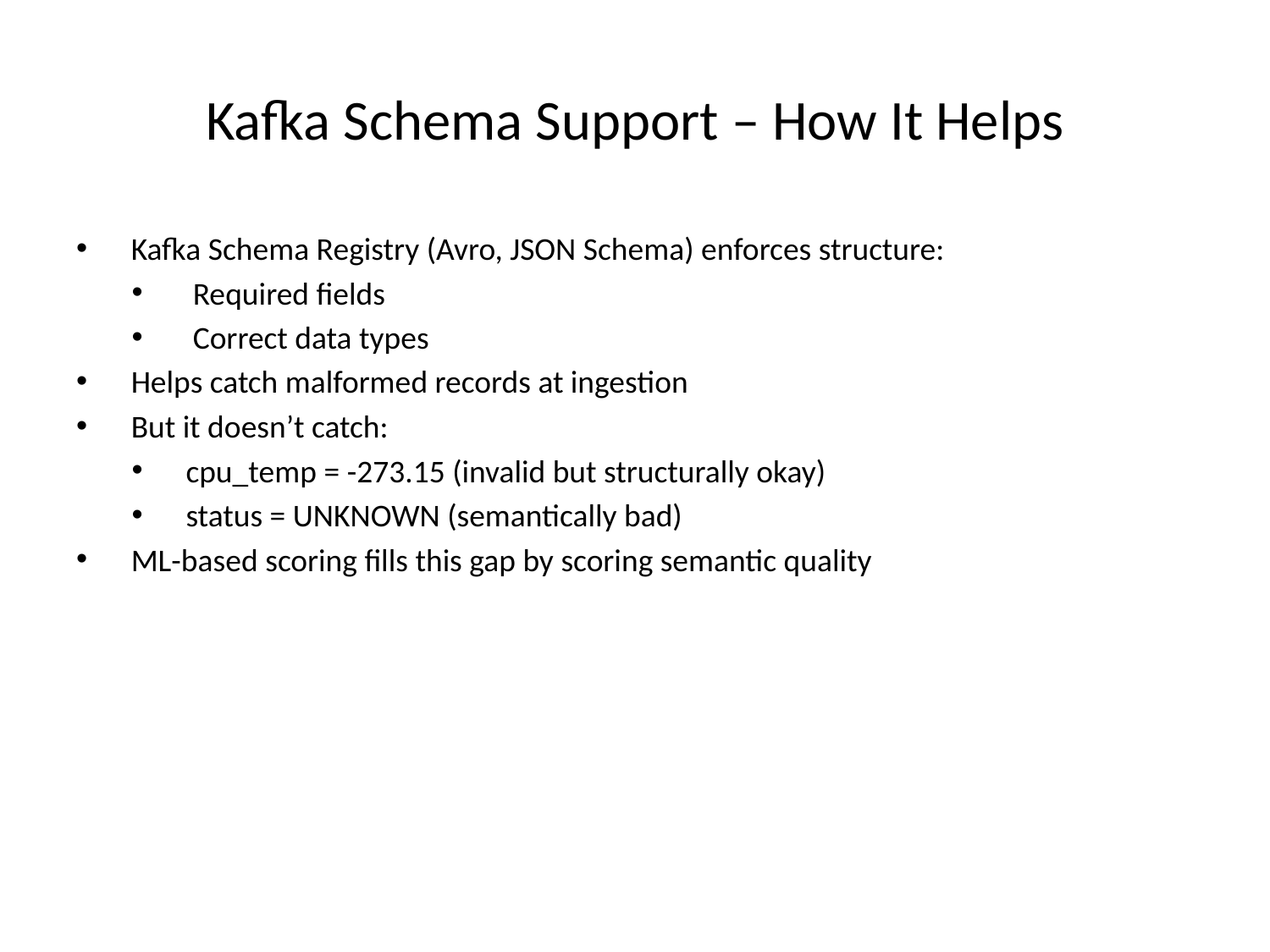

# Kafka Schema Support – How It Helps
 Kafka Schema Registry (Avro, JSON Schema) enforces structure:
   Required fields
   Correct data types
 Helps catch malformed records at ingestion
 But it doesn’t catch:
  cpu_temp = -273.15 (invalid but structurally okay)
  status = UNKNOWN (semantically bad)
 ML-based scoring fills this gap by scoring semantic quality